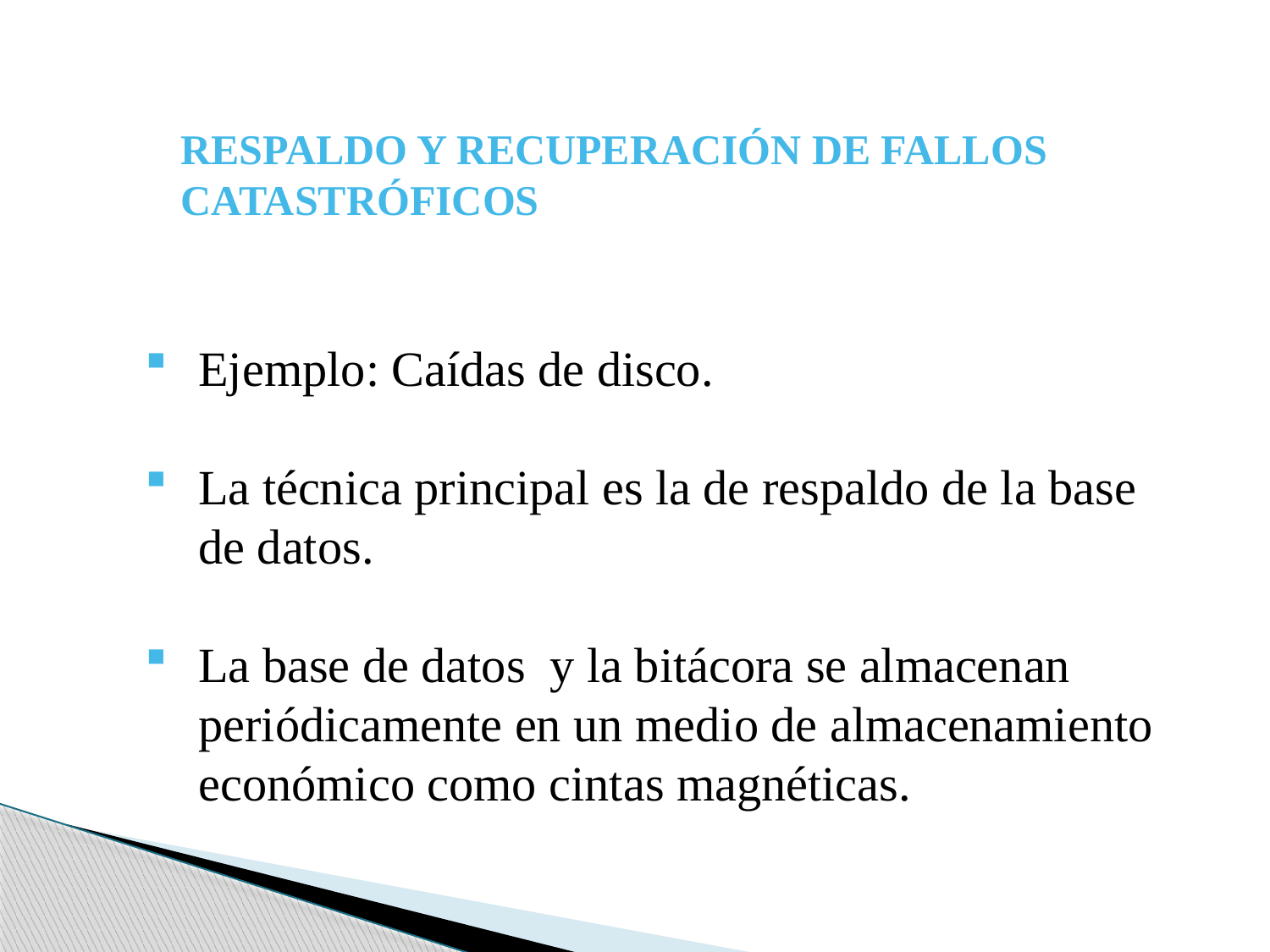

RESPALDO Y RECUPERACIÓN DE FALLOS CATASTRÓFICOS
Ejemplo: Caídas de disco.

La técnica principal es la de respaldo de la base de datos.

La base de datos  y la bitácora se almacenan periódicamente en un medio de almacenamiento económico como cintas magnéticas.